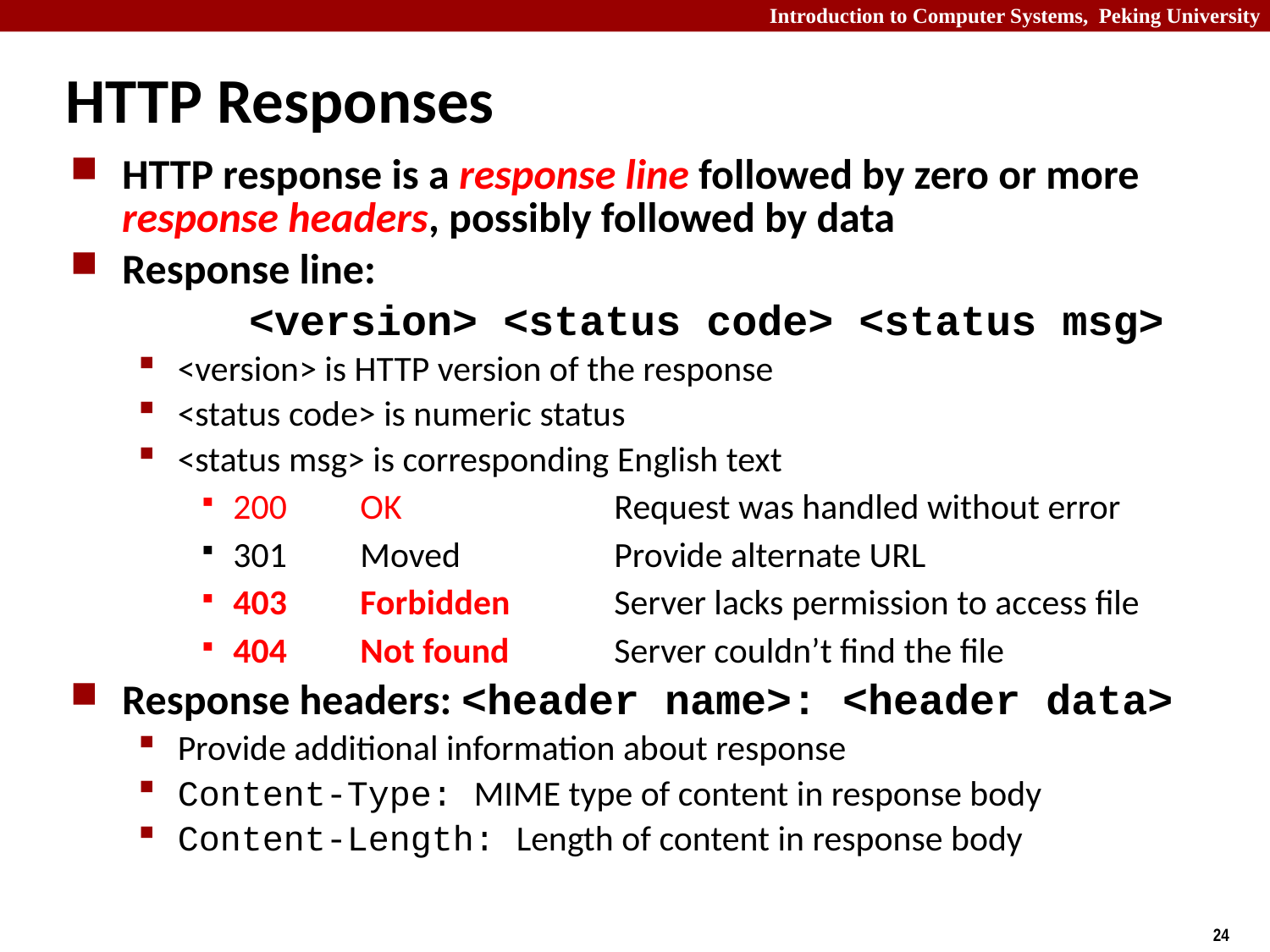

# HTTP Responses
HTTP response is a response line followed by zero or more response headers, possibly followed by data
Response line:
		<version> <status code> <status msg>
<version> is HTTP version of the response
<status code> is numeric status
<status msg> is corresponding English text
200 	OK		Request was handled without error
301	Moved		Provide alternate URL
403	Forbidden	Server lacks permission to access file
404	Not found	Server couldn’t find the file
Response headers: <header name>: <header data>
Provide additional information about response
Content-Type: MIME type of content in response body
Content-Length: Length of content in response body